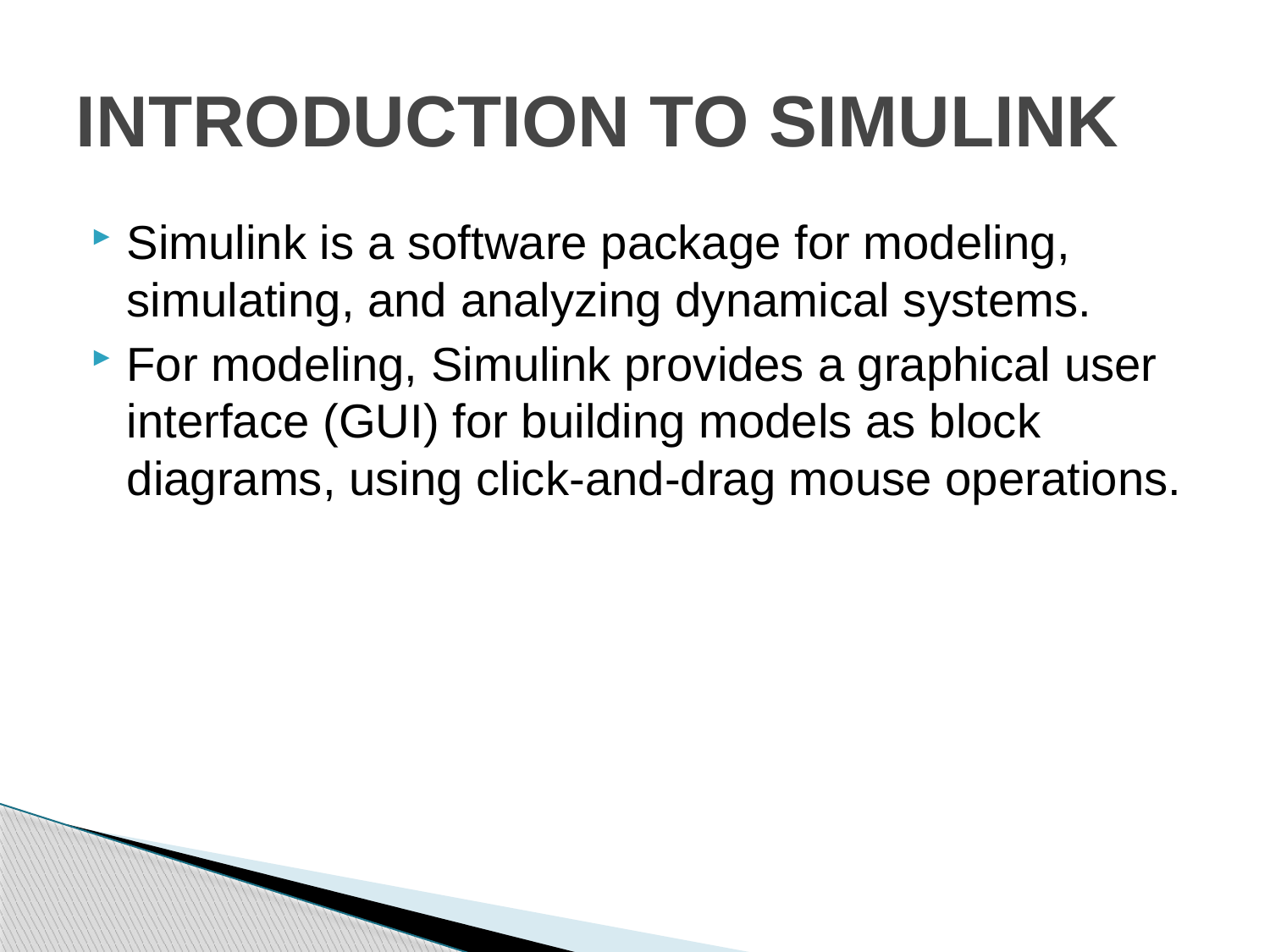

# INTRODUCTION TO SIMULINK
Simulink is a software package for modeling, simulating, and analyzing dynamical systems.
For modeling, Simulink provides a graphical user interface (GUI) for building models as block diagrams, using click-and-drag mouse operations.